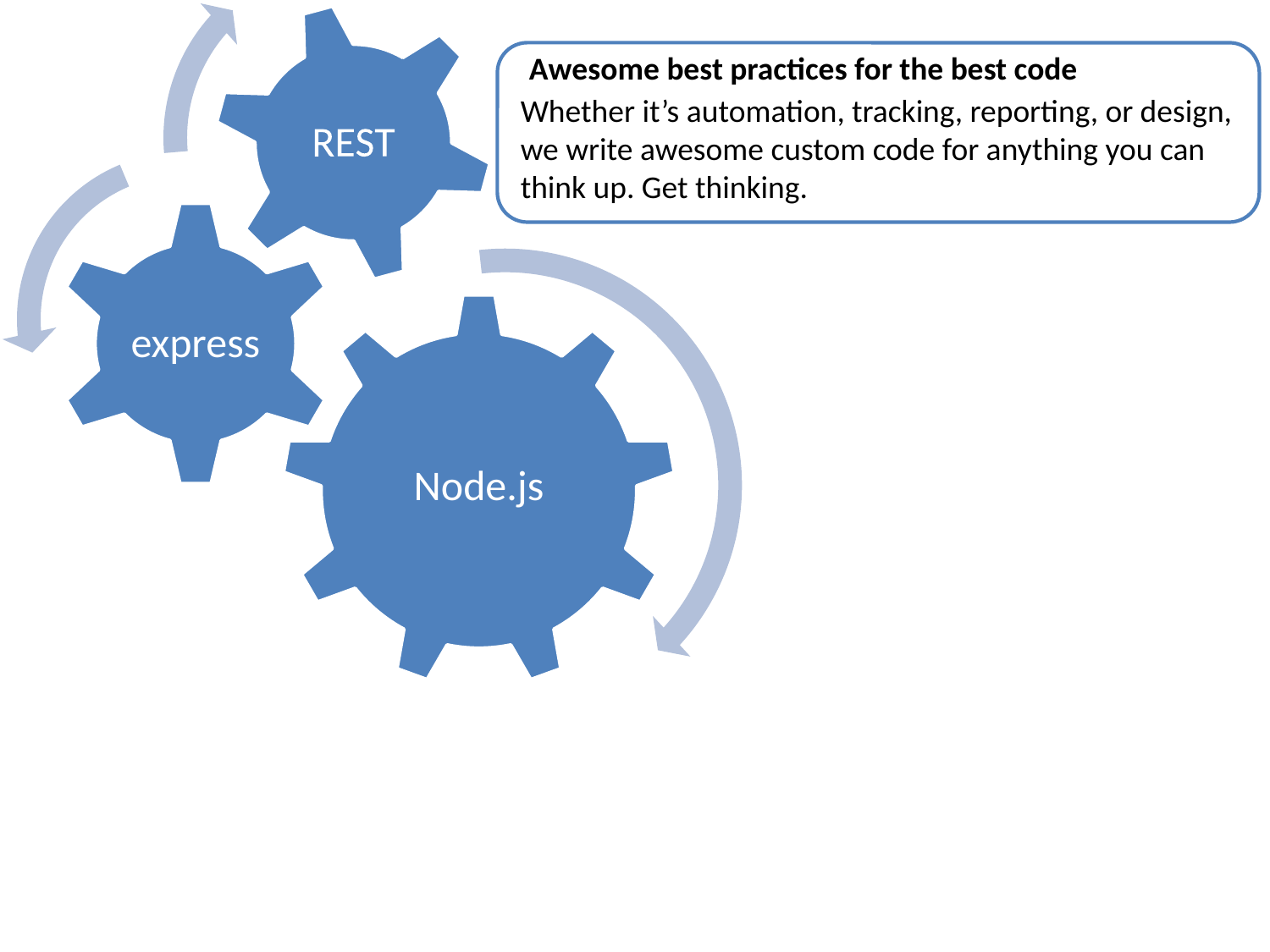

Node.js
express
REST
Awesome best practices for the best code

Whether it’s automation, tracking, reporting, or design, we write awesome custom code for anything you can think up. Get thinking.